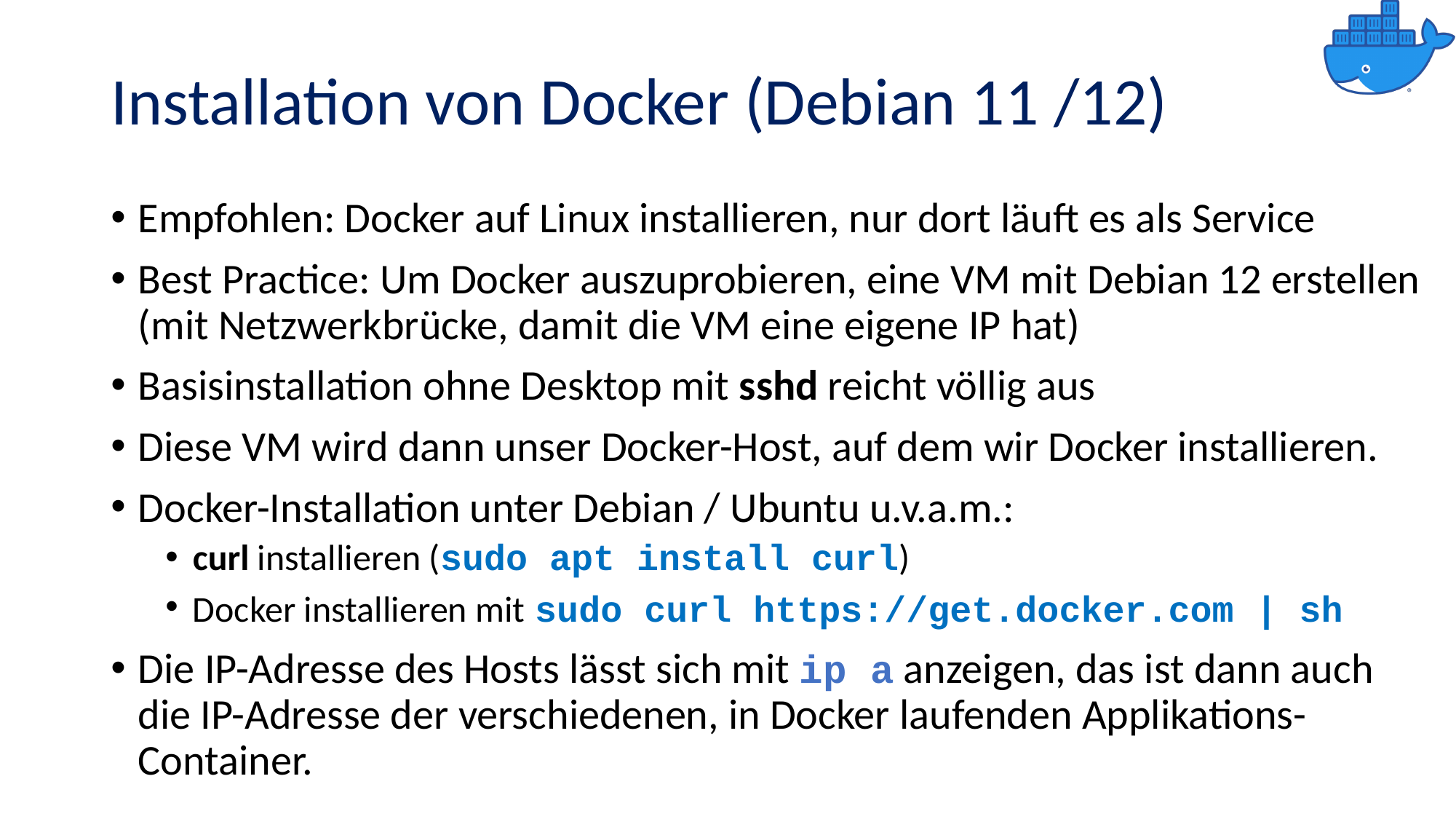

# Installation von Docker (Debian 11 /12)
Empfohlen: Docker auf Linux installieren, nur dort läuft es als Service
Best Practice: Um Docker auszuprobieren, eine VM mit Debian 12 erstellen (mit Netzwerkbrücke, damit die VM eine eigene IP hat)
Basisinstallation ohne Desktop mit sshd reicht völlig aus
Diese VM wird dann unser Docker-Host, auf dem wir Docker installieren.
Docker-Installation unter Debian / Ubuntu u.v.a.m.:
curl installieren (sudo apt install curl)
Docker installieren mit sudo curl https://get.docker.com | sh
Die IP-Adresse des Hosts lässt sich mit ip a anzeigen, das ist dann auch die IP-Adresse der verschiedenen, in Docker laufenden Applikations-Container.